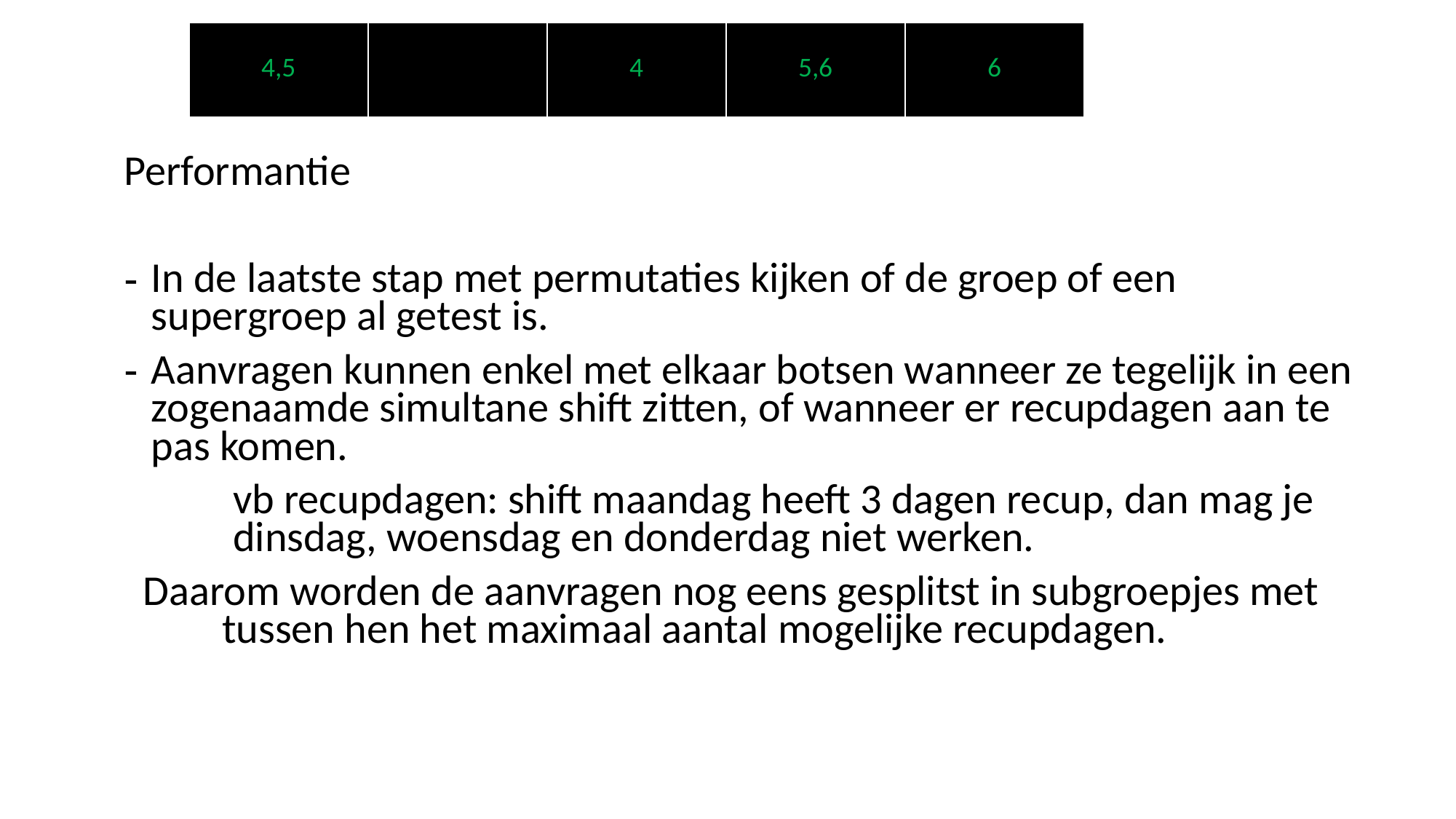

| 4,5 |  | 4 | 5,6 | 6 |
| --- | --- | --- | --- | --- |
Performantie

In de laatste stap met permutaties kijken of de groep of een supergroep al getest is.
Aanvragen kunnen enkel met elkaar botsen wanneer ze tegelijk in een zogenaamde simultane shift zitten, of wanneer er recupdagen aan te pas komen.
   	vb recupdagen: shift maandag heeft 3 dagen recup, dan mag je         	dinsdag, woensdag en donderdag niet werken.
  Daarom worden de aanvragen nog eens gesplitst in subgroepjes met            _tussen hen het maximaal aantal mogelijke recupdagen.